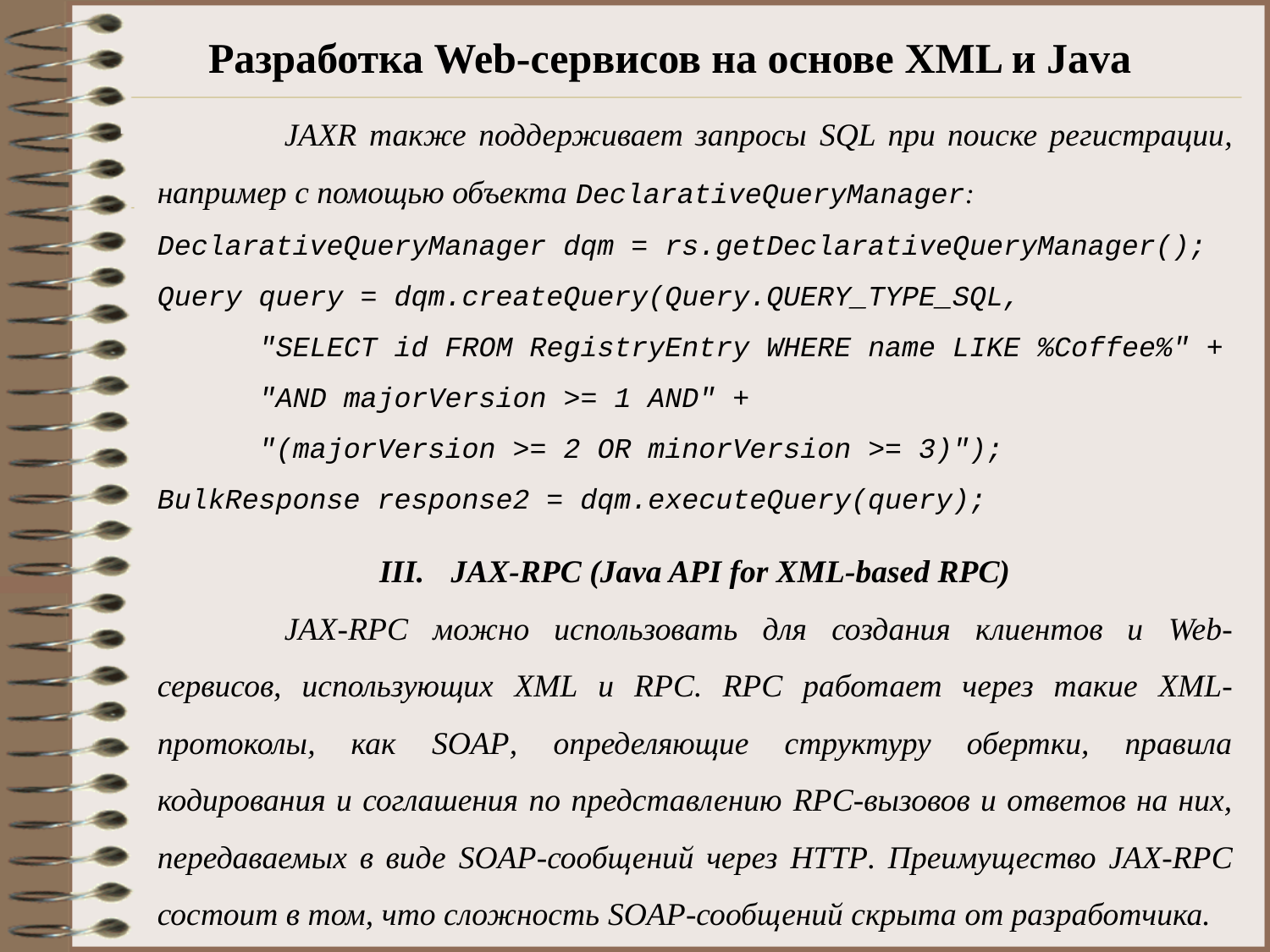

# Разработка Web-сервисов на основе XML и Java
	JAXR также поддерживает запросы SQL при поиске регистрации, например с помощью объекта DeclarativeQueryManager:
DeclarativeQueryManager dqm = rs.getDeclarativeQueryManager();
Query query = dqm.createQuery(Query.QUERY_TYPE_SQL,
      "SELECT id FROM RegistryEntry WHERE name LIKE %Coffee%" +
      "AND majorVersion >= 1 AND" +
      "(majorVersion >= 2 OR minorVersion >= 3)");
BulkResponse response2 = dqm.executeQuery(query);
JAX-RPC (Java API for XML-based RPC)
	JAX-RPC можно использовать для создания клиентов и Web-сервисов, использующих XML и RPC. RPC работает через такие XML-протоколы, как SOAP, определяющие структуру обертки, правила кодирования и соглашения по представлению RPC-вызовов и ответов на них, передаваемых в виде SOAP-сообщений через HTTP. Преимущество JAX-RPC состоит в том, что сложность SOAP-сообщений скрыта от разработчика.